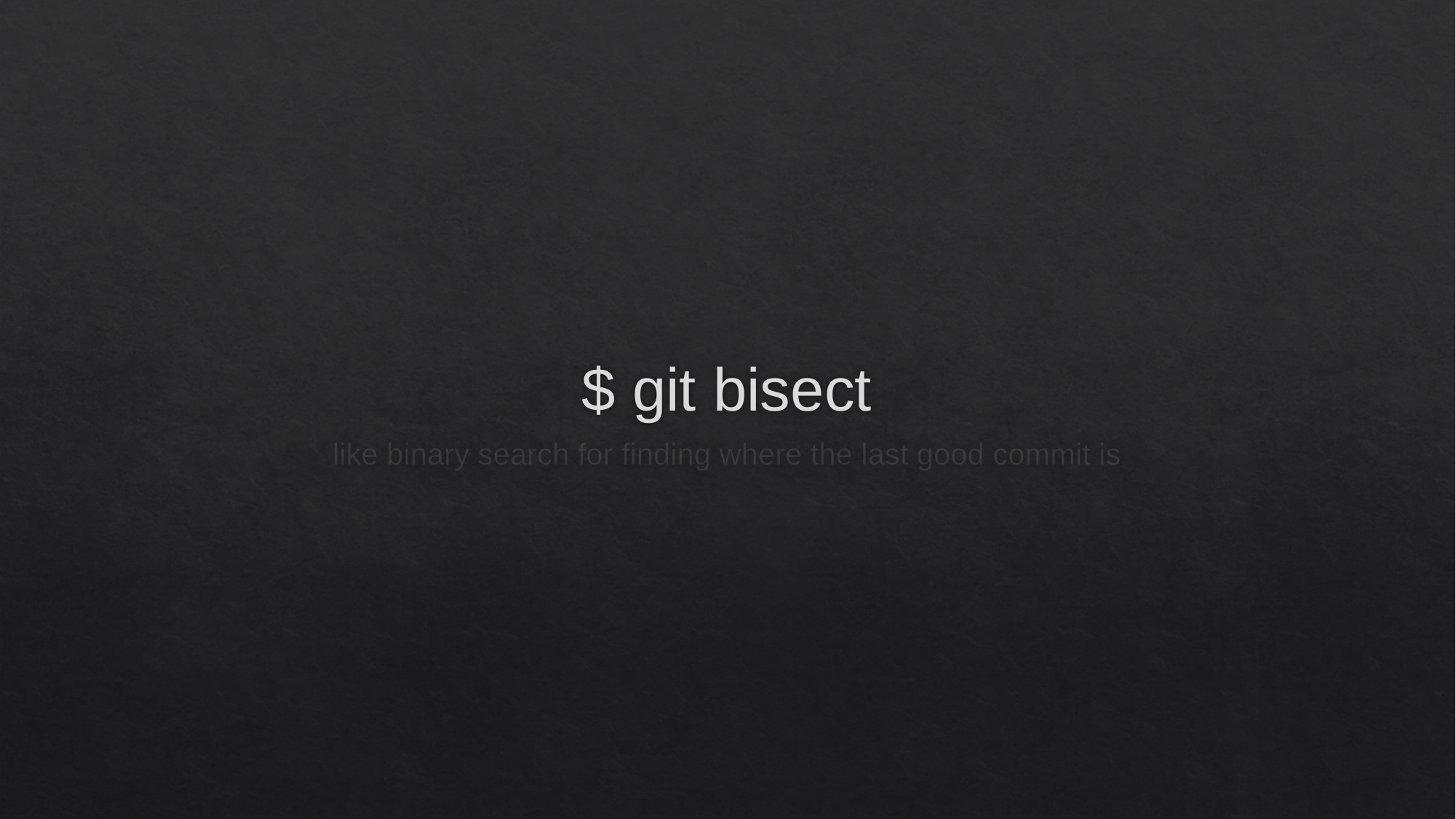

# $ git bisect
like binary search for finding where the last good commit is